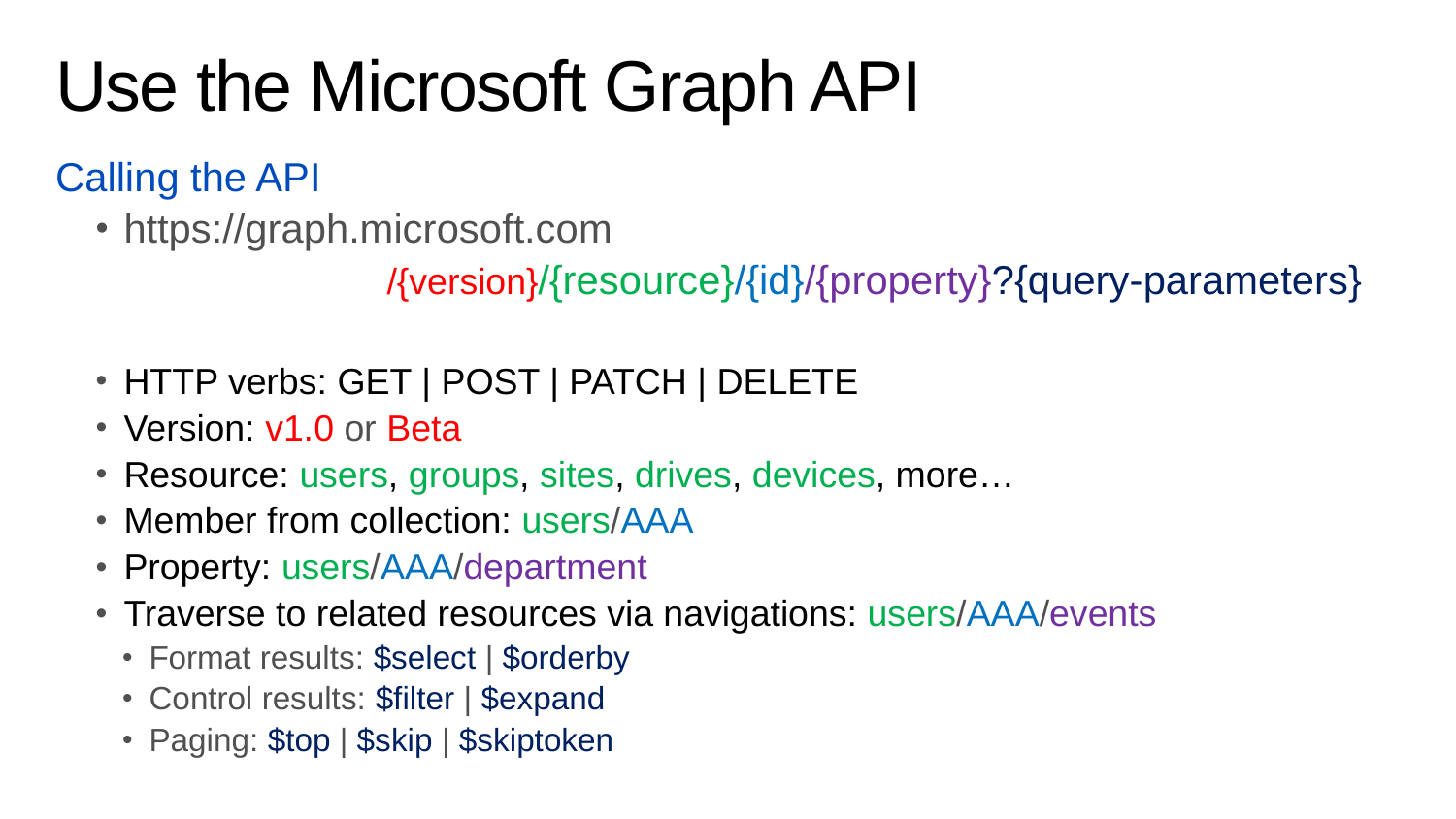

# Use the Microsoft Graph API
Calling the API
https://graph.microsoft.com
		/{version}/{resource}/{id}/{property}?{query-parameters}

HTTP verbs: GET | POST | PATCH | DELETE
Version: v1.0 or Beta
Resource: users, groups, sites, drives, devices, more…
Member from collection: users/AAA
Property: users/AAA/department
Traverse to related resources via navigations: users/AAA/events
Format results: $select | $orderby
Control results: $filter | $expand
Paging: $top | $skip | $skiptoken